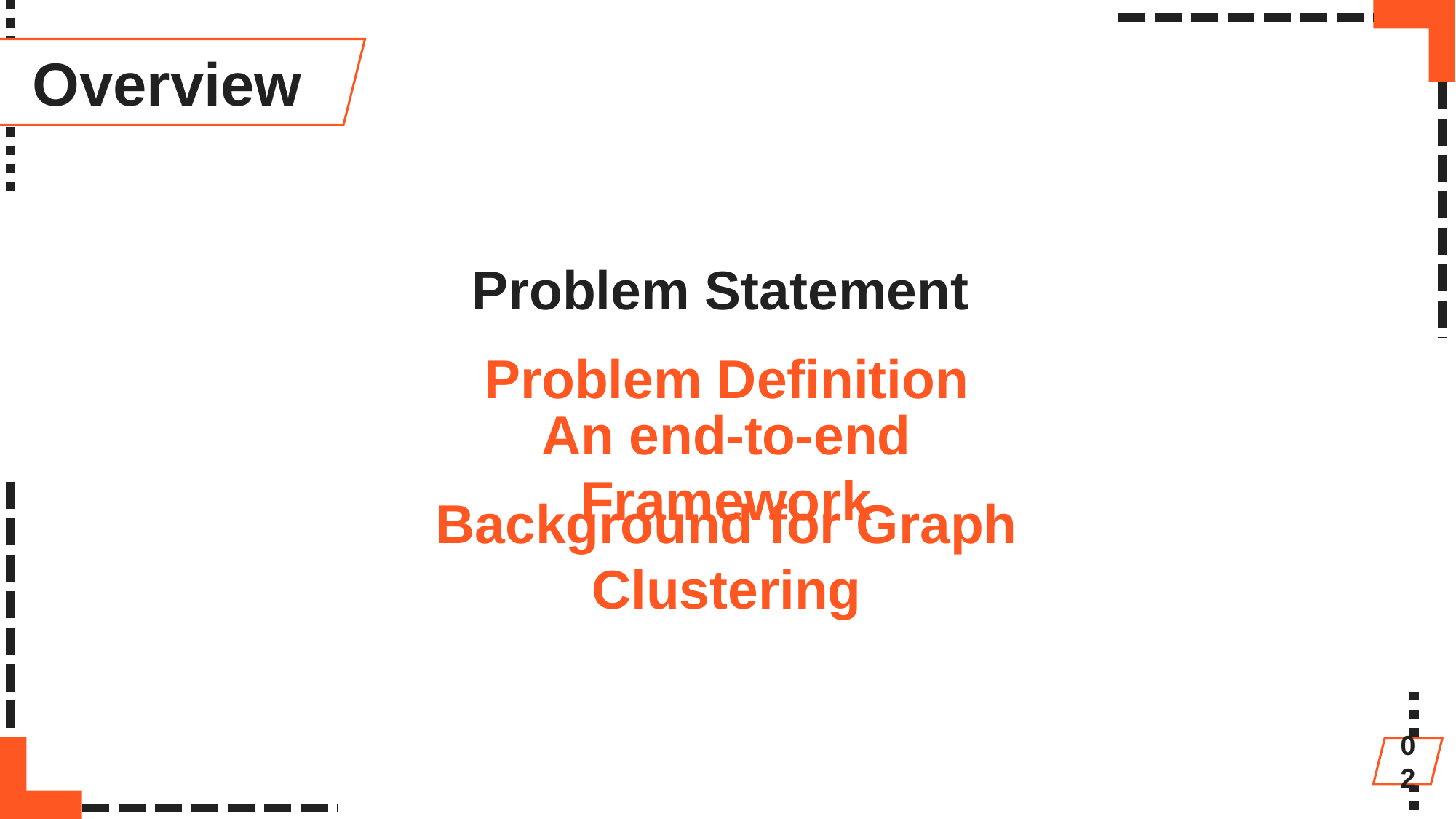

Overview
Problem Statement
Problem Definition
An end-to-end Framework
Background for Graph Clustering

02